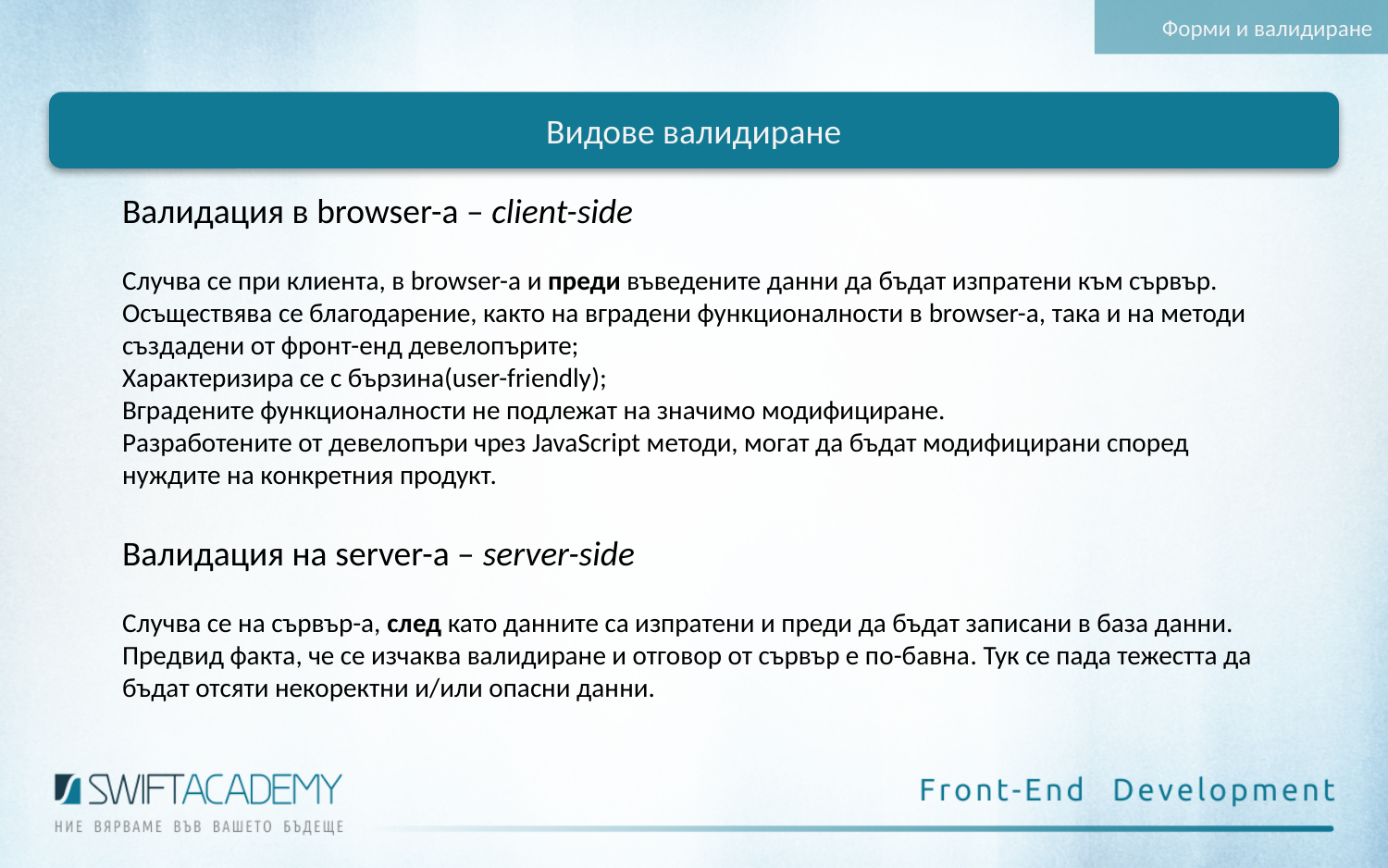

Форми и валидиране
Видове валидиране
Валидация в browser-a – client-side

Случва се при клиента, в browser-a и преди въведените данни да бъдат изпратени към сървър. Осъществява се благодарение, както на вградени функционалности в browser-a, така и на методи създадени от фронт-енд девелопърите;
Характеризира се с бързина(user-friendly);
Вградените функционалности не подлежат на значимо модифициране.
Разработените от девелопъри чрез JavaScript методи, могат да бъдат модифицирани според нуждите на конкретния продукт.

Валидация на server-a – server-side

Случва се на сървър-а, след като данните са изпратени и преди да бъдат записани в база данни.
Предвид факта, че се изчаква валидиране и отговор от сървър е по-бавна. Тук се пада тежестта да бъдат отсяти некоректни и/или опасни данни.